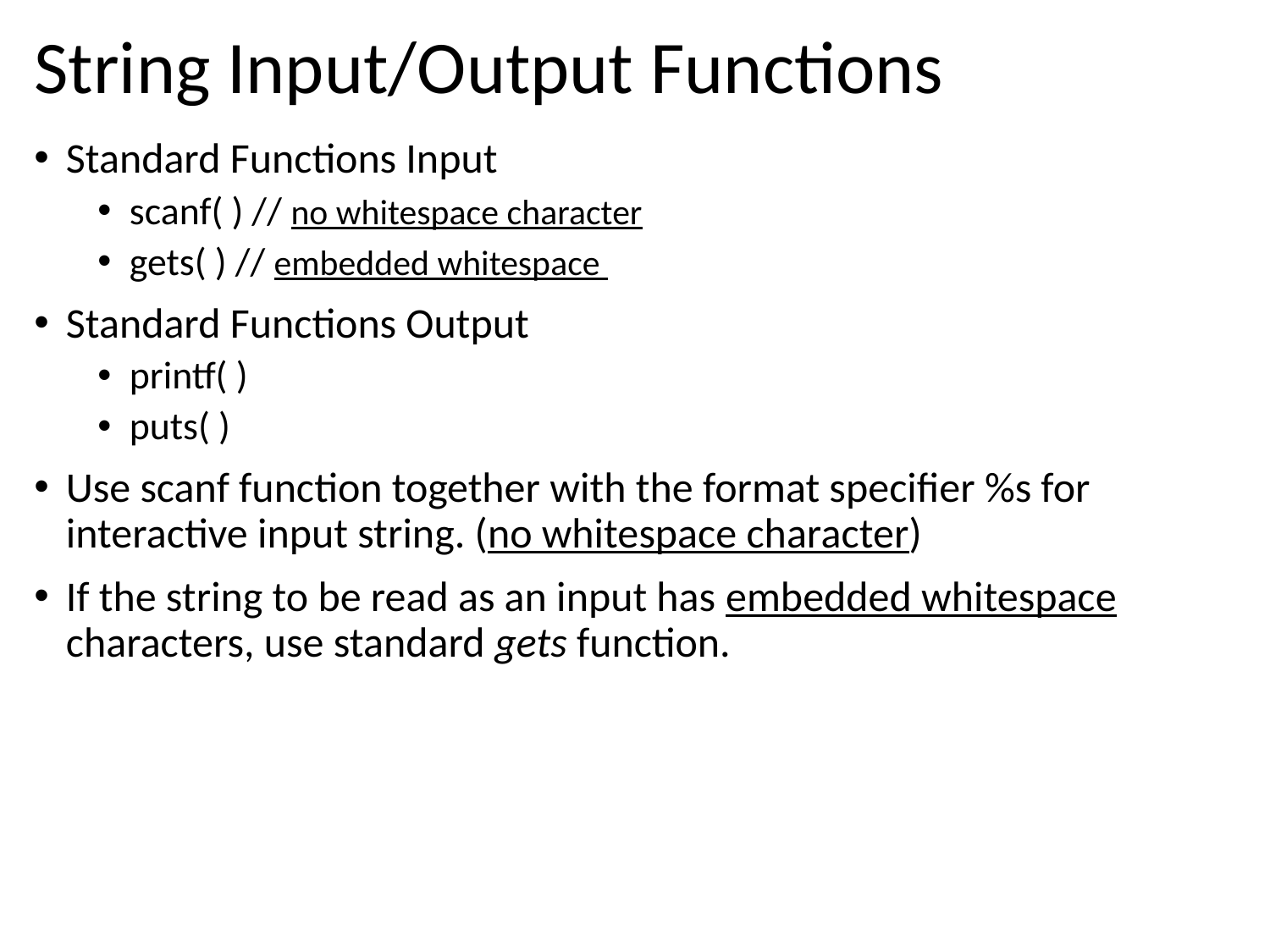

# String Input/Output Functions
Standard Functions Input
scanf( ) // no whitespace character
gets( ) // embedded whitespace
Standard Functions Output
printf( )
puts( )
Use scanf function together with the format specifier %s for interactive input string. (no whitespace character)
If the string to be read as an input has embedded whitespace characters, use standard gets function.